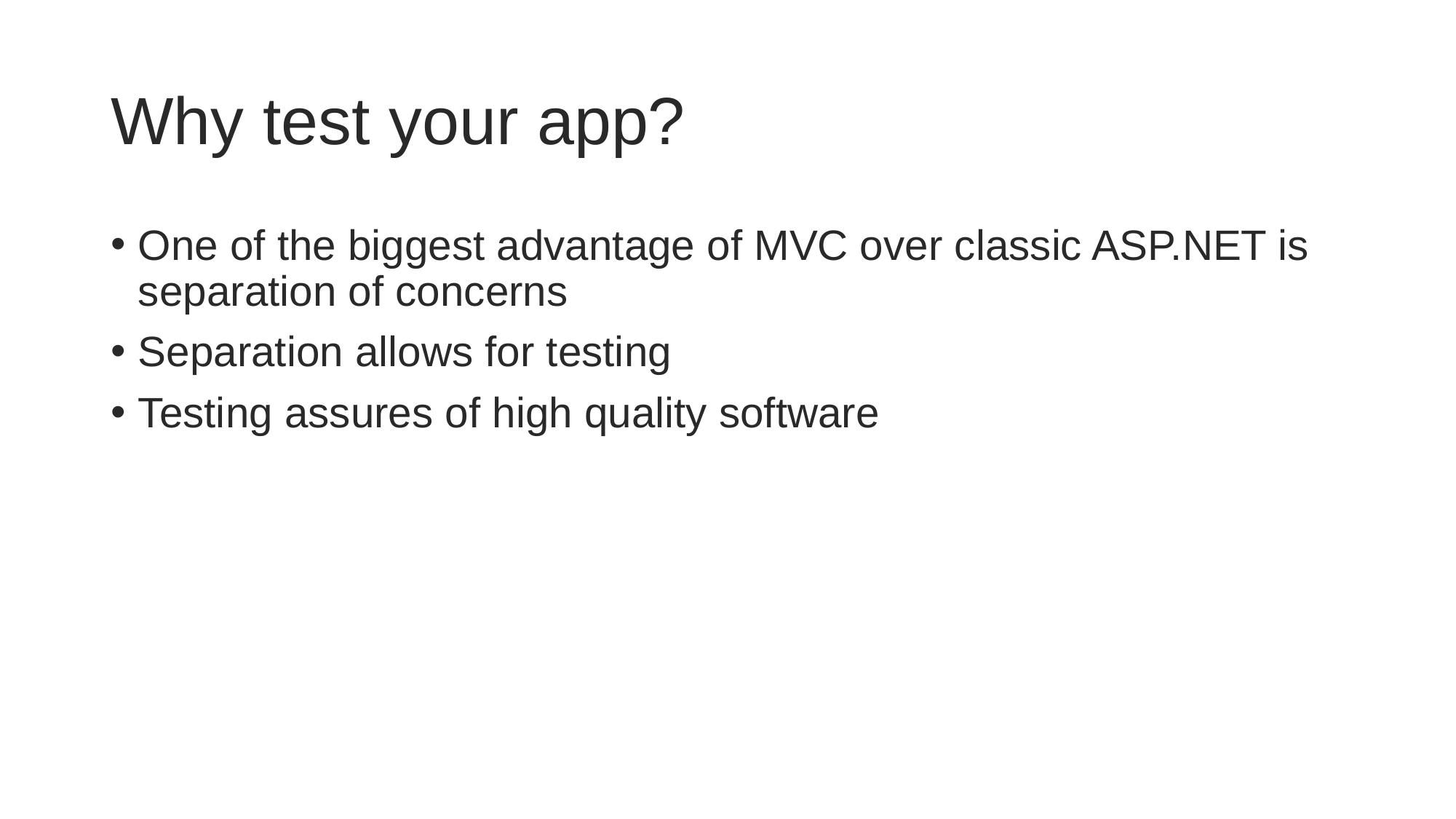

# Why test your app?
One of the biggest advantage of MVC over classic ASP.NET is separation of concerns
Separation allows for testing
Testing assures of high quality software